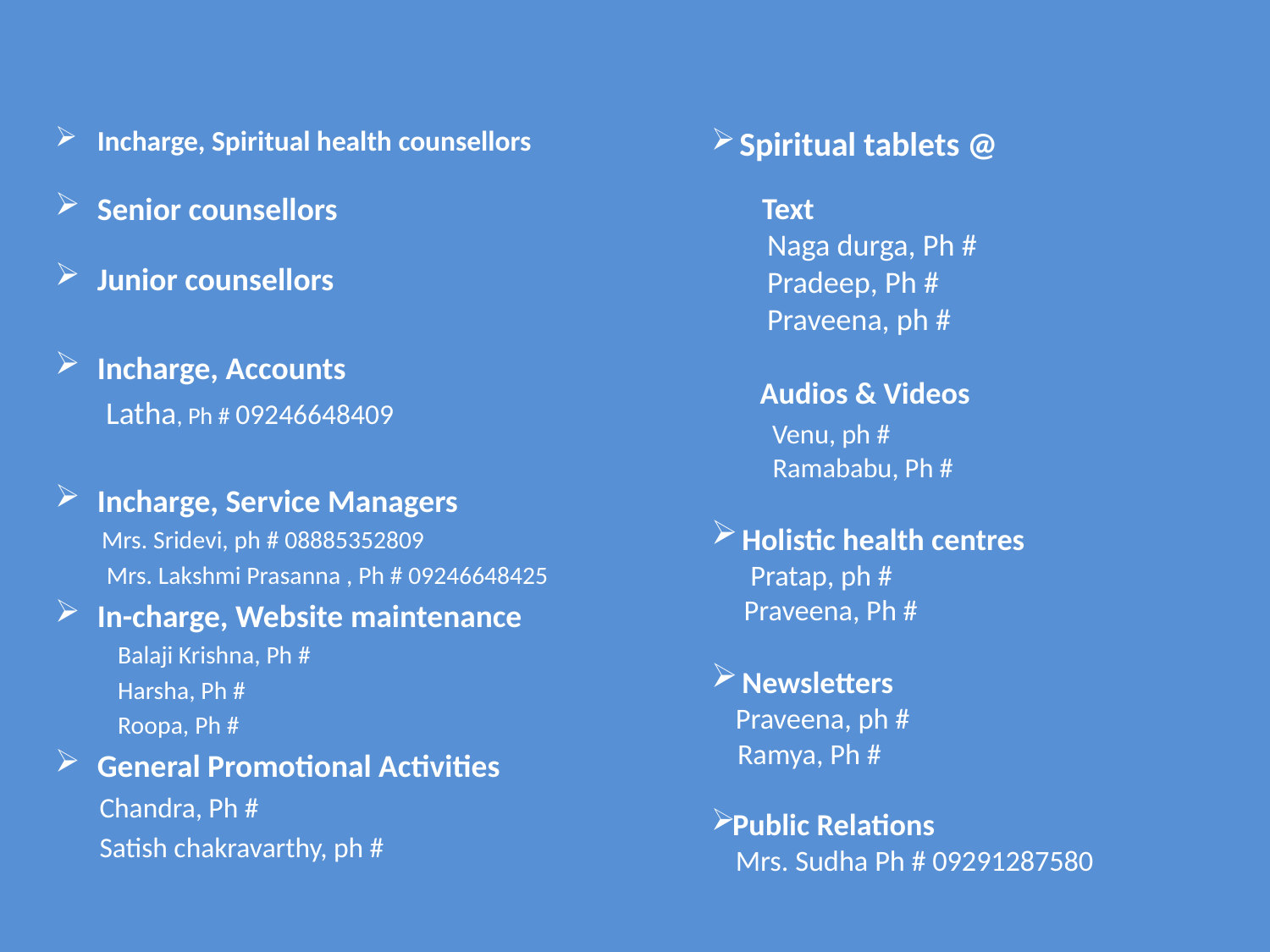

Incharge, Spiritual health counsellors

Senior counsellors

Junior counsellors

Incharge, Accounts
        Latha, Ph # 09246648409

Incharge, Service Managers
          Mrs. Sridevi, ph # 08885352809
         Mrs. Lakshmi Prasanna , Ph # 09246648425
In-charge, Website maintenance
           Balaji Krishna, Ph #
           Harsha, Ph #
           Roopa, Ph #
General Promotional Activities
       Chandra, Ph #
       Satish chakravarthy, ph #

 Spiritual tablets @

          Text
        Naga durga, Ph #
        Pradeep, Ph #
        Praveena, ph #

       Audios & Videos
        Venu, ph #
          Ramababu, Ph #

 Holistic health centres
      Pratap, ph #
     Praveena, Ph #

 Newsletters
    Praveena, ph #
    Ramya, Ph #

Public Relations
    Mrs. Sudha Ph # 09291287580